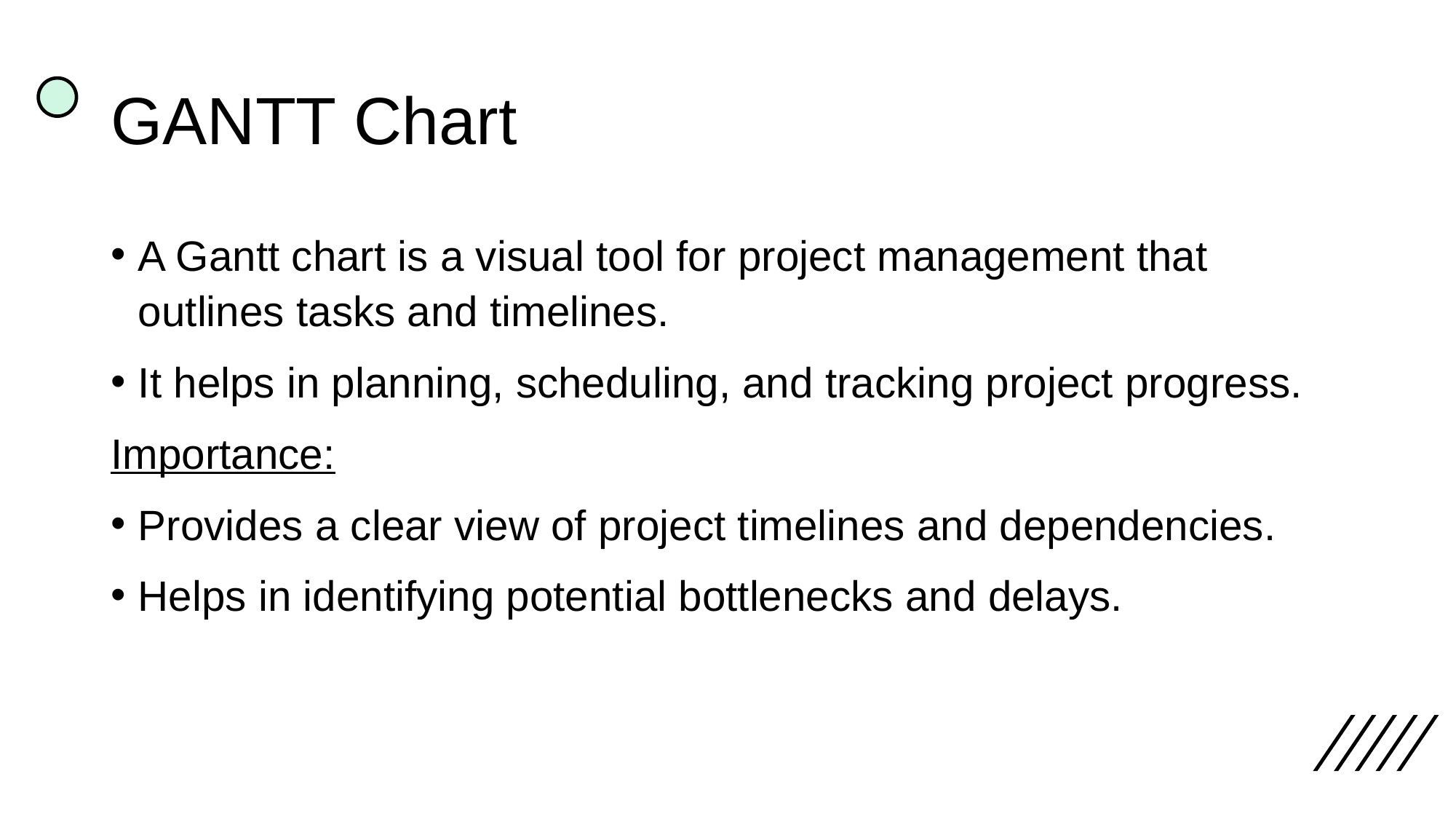

# GANTT Chart
A Gantt chart is a visual tool for project management that outlines tasks and timelines.
It helps in planning, scheduling, and tracking project progress.
Importance:
Provides a clear view of project timelines and dependencies.
Helps in identifying potential bottlenecks and delays.